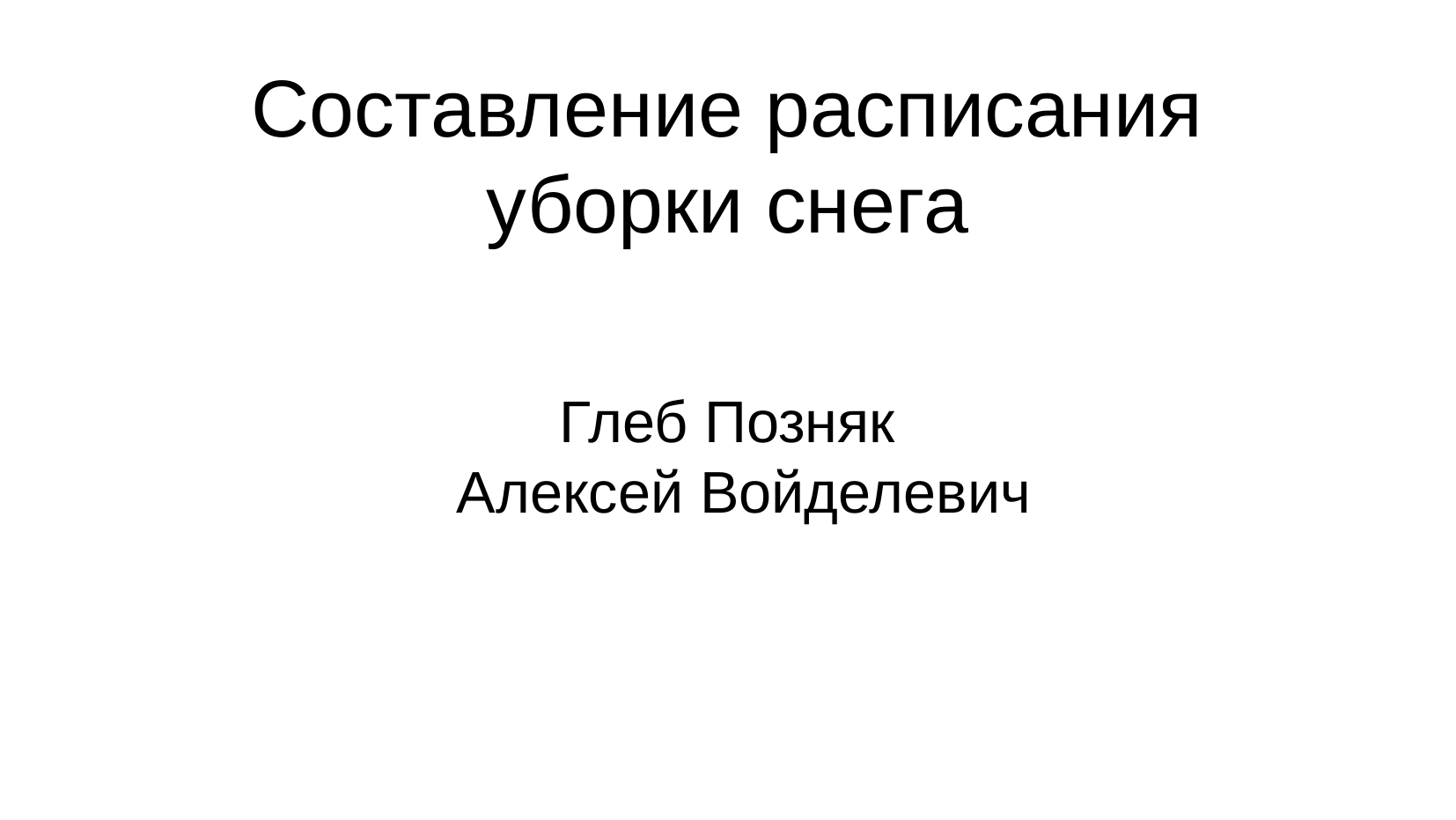

Составление расписания
уборки снега
Глеб Позняк
  Алексей Войделевич